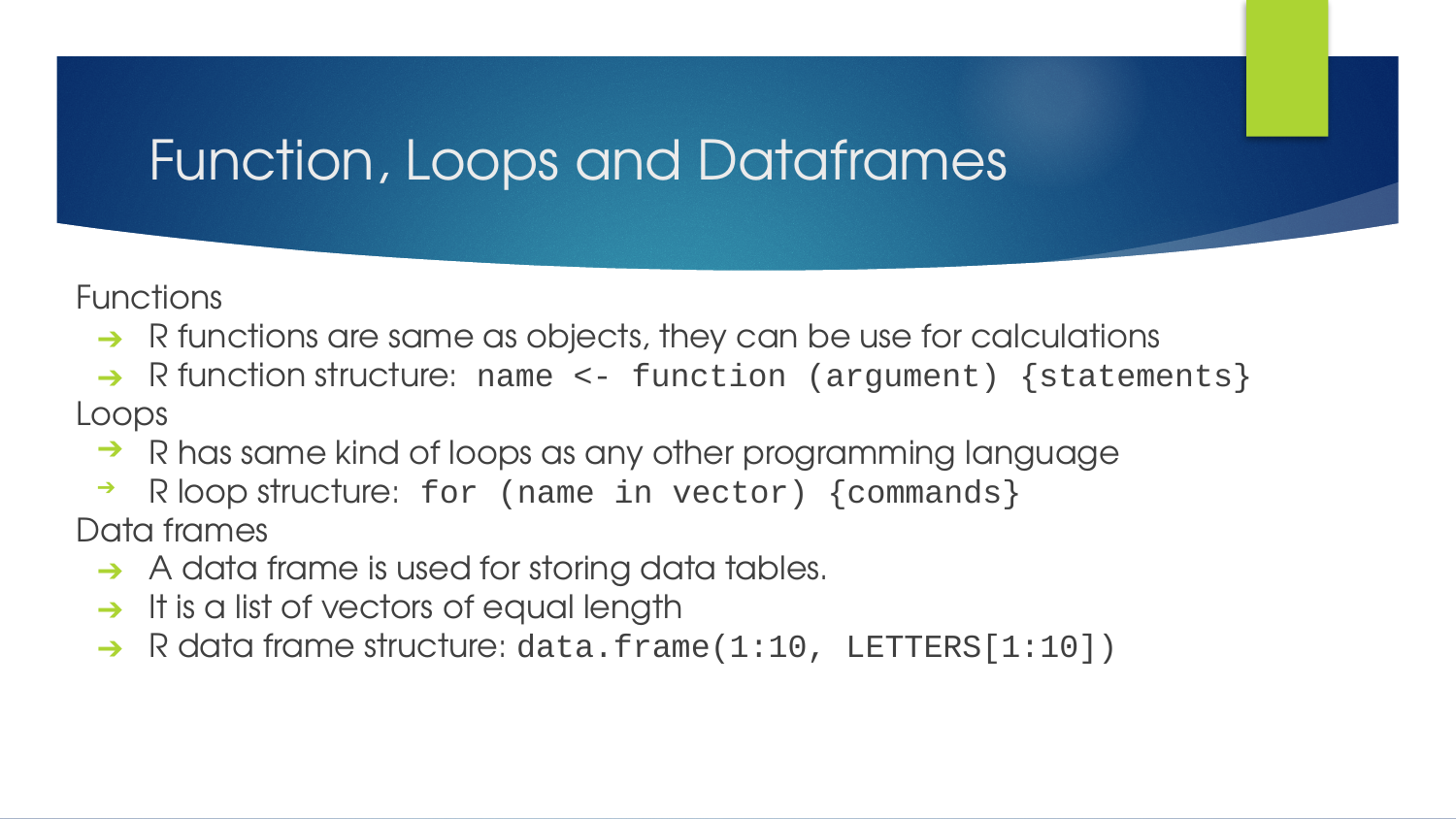

# Function, Loops and Dataframes
Functions
R functions are same as objects, they can be use for calculations
R function structure:  name <- function (argument) {statements}
Loops
R has same kind of loops as any other programming language
R loop structure: for (name in vector) {commands}
Data frames
A data frame is used for storing data tables.
It is a list of vectors of equal length
R data frame structure: data.frame(1:10, LETTERS[1:10])